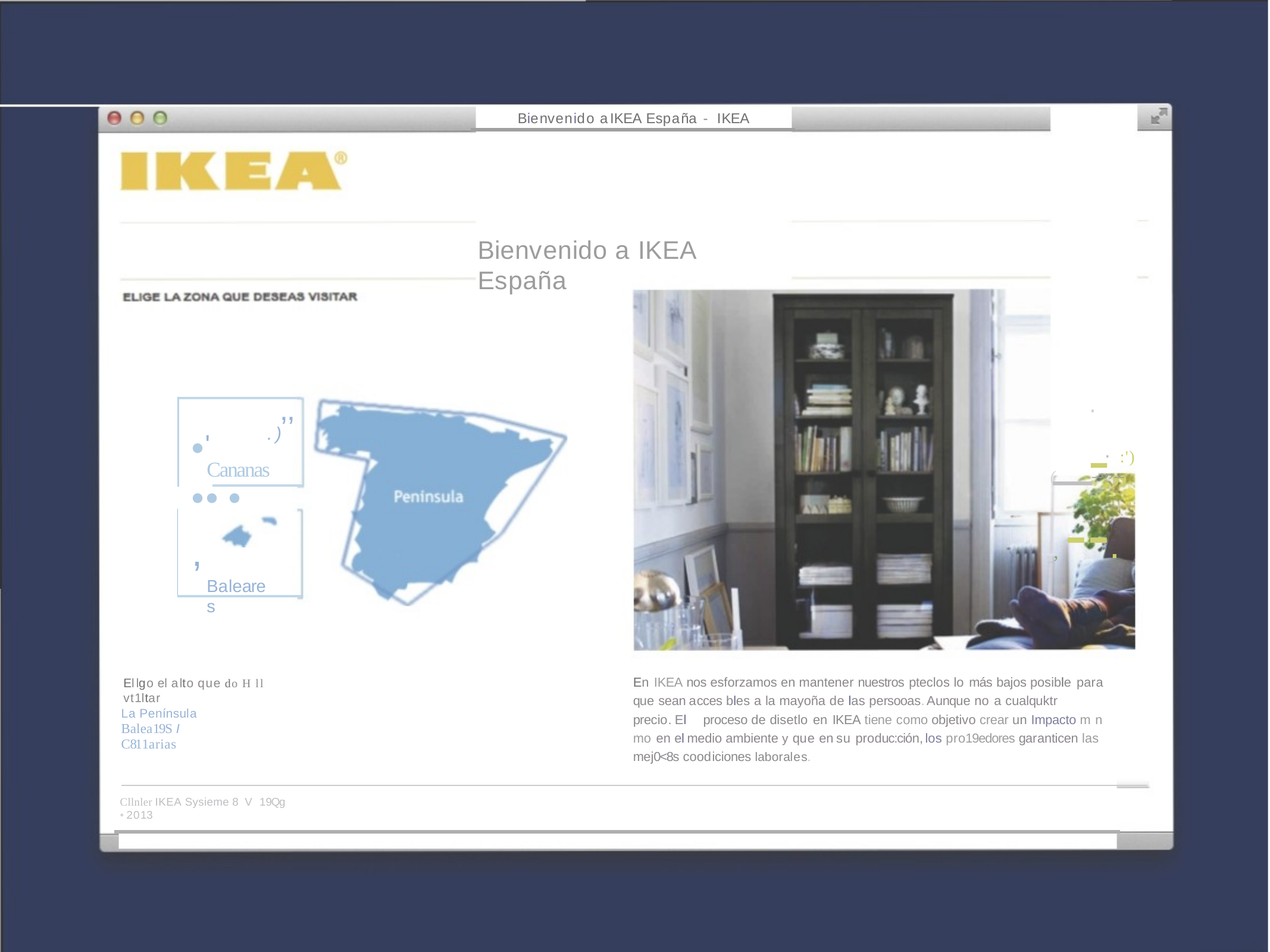

Bienvenido aIKEA España - IKEA

Bienvenido a IKEA España
. -,,
,,

__,,,_, --.
•' •••
.)
· :')
Cananas
(

,
Baleares

En IKEA nos esforzamos en mantener nuestros pteclos lo más bajos posible para que seanacces bles a la mayoña de las persooas.Aunque no a cualquktr precio.El  proceso de disetlo en IKEA tiene como objetivo crear un Impacto m n mo en elmedio ambiente y que ensu produc:ción,los pro19edores garanticen las mej0<8s coodiciones laborales.
Ellgo elalto que doHll vt1ltar
La Península
Balea19S I C811arias

Cllnler IKEA Sysieme 8 V  19Qg •2013